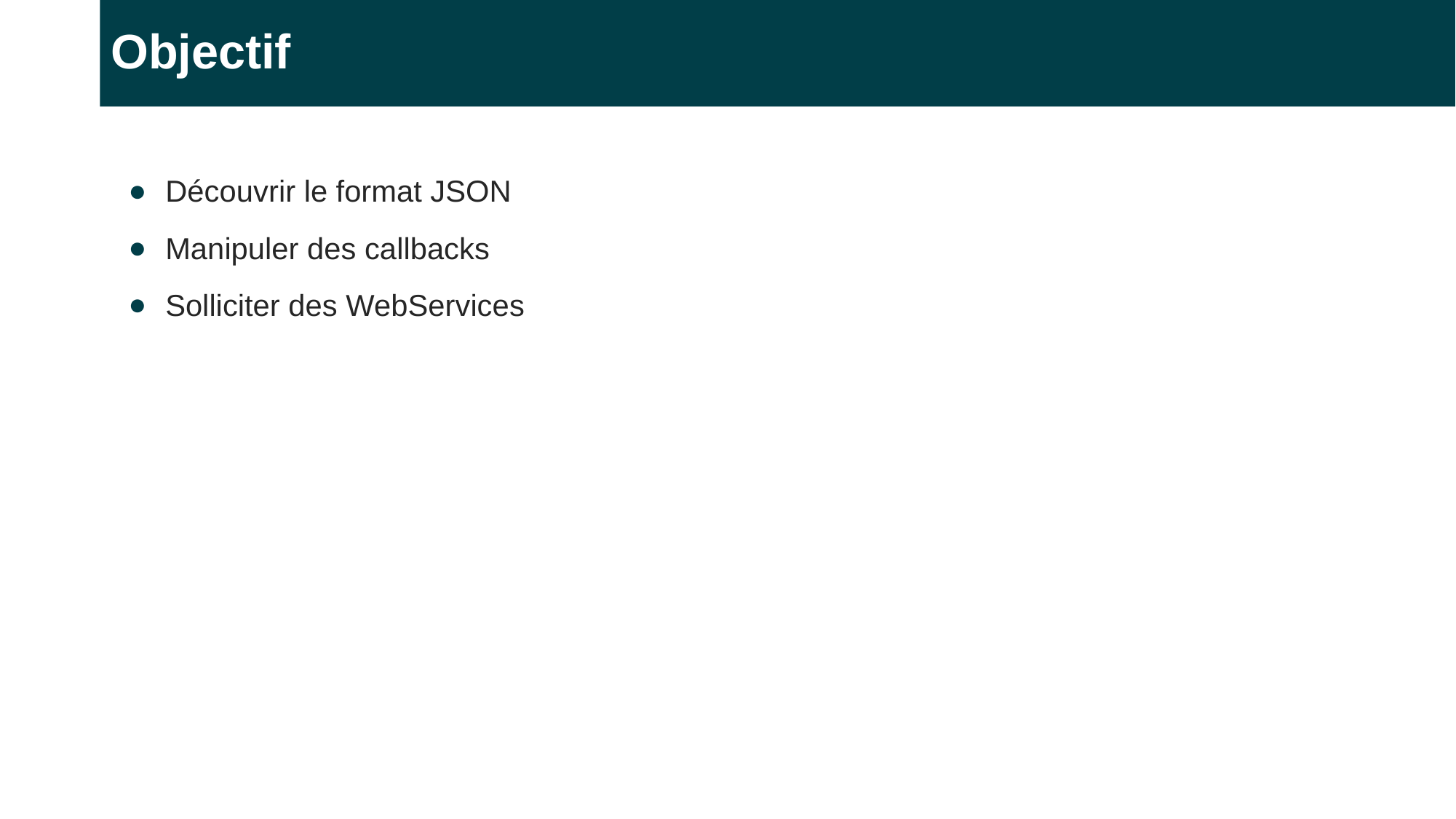

# Objectif
Découvrir le format JSON
Manipuler des callbacks
Solliciter des WebServices